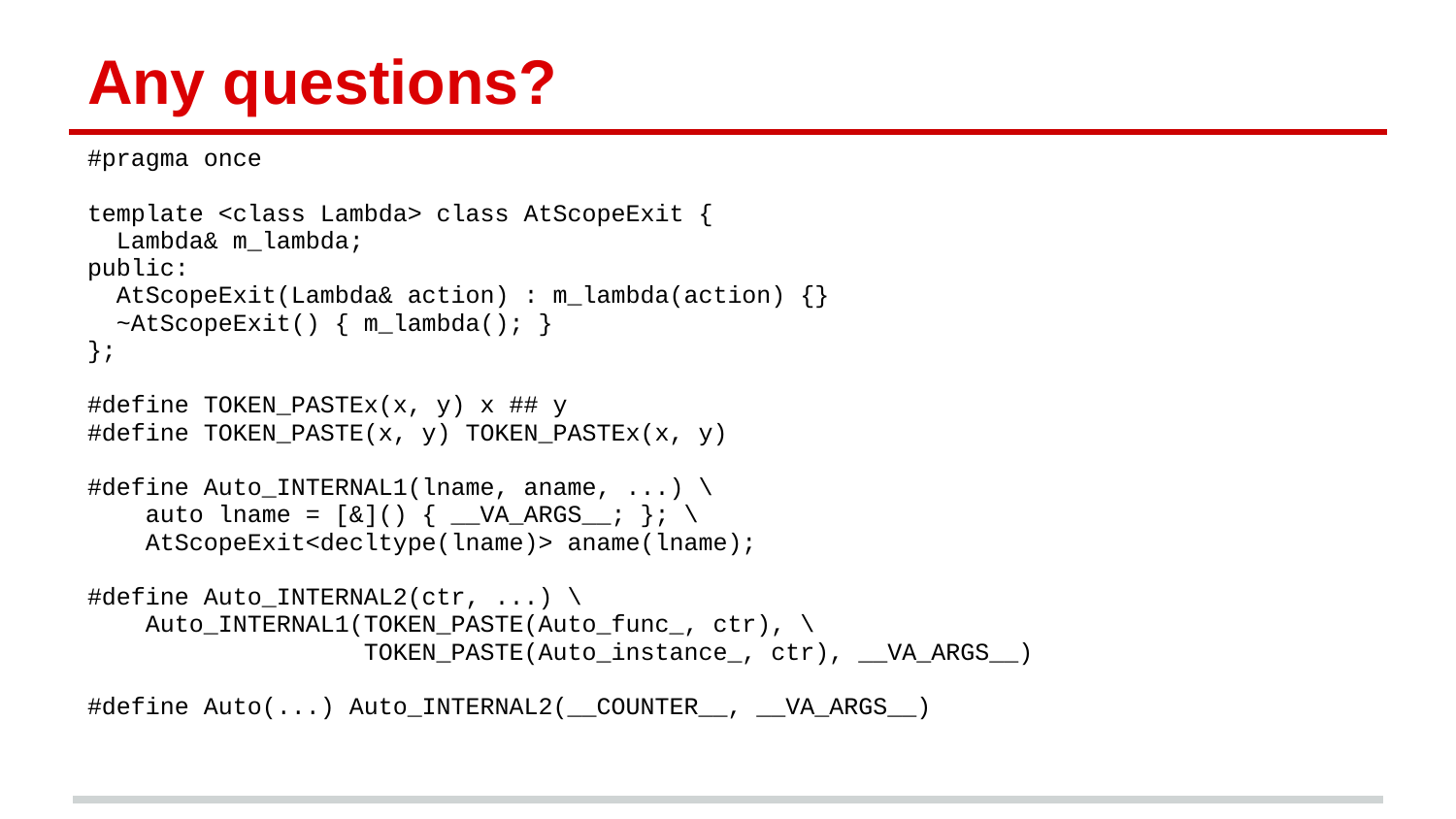

# Any questions?

#pragma once
template <class Lambda> class AtScopeExit {
  Lambda& m_lambda;
public:
  AtScopeExit(Lambda& action) : m_lambda(action) {}
  ~AtScopeExit() { m_lambda(); }
};
#define TOKEN_PASTEx(x, y) x ## y
#define TOKEN_PASTE(x, y) TOKEN_PASTEx(x, y)
#define Auto_INTERNAL1(lname, aname, ...) \
    auto lname = [&]() { __VA_ARGS__; }; \
    AtScopeExit<decltype(lname)> aname(lname);
#define Auto_INTERNAL2(ctr, ...) \
    Auto_INTERNAL1(TOKEN_PASTE(Auto_func_, ctr), \
                   TOKEN_PASTE(Auto_instance_, ctr), __VA_ARGS__)
#define Auto(...) Auto_INTERNAL2(__COUNTER__, __VA_ARGS__)